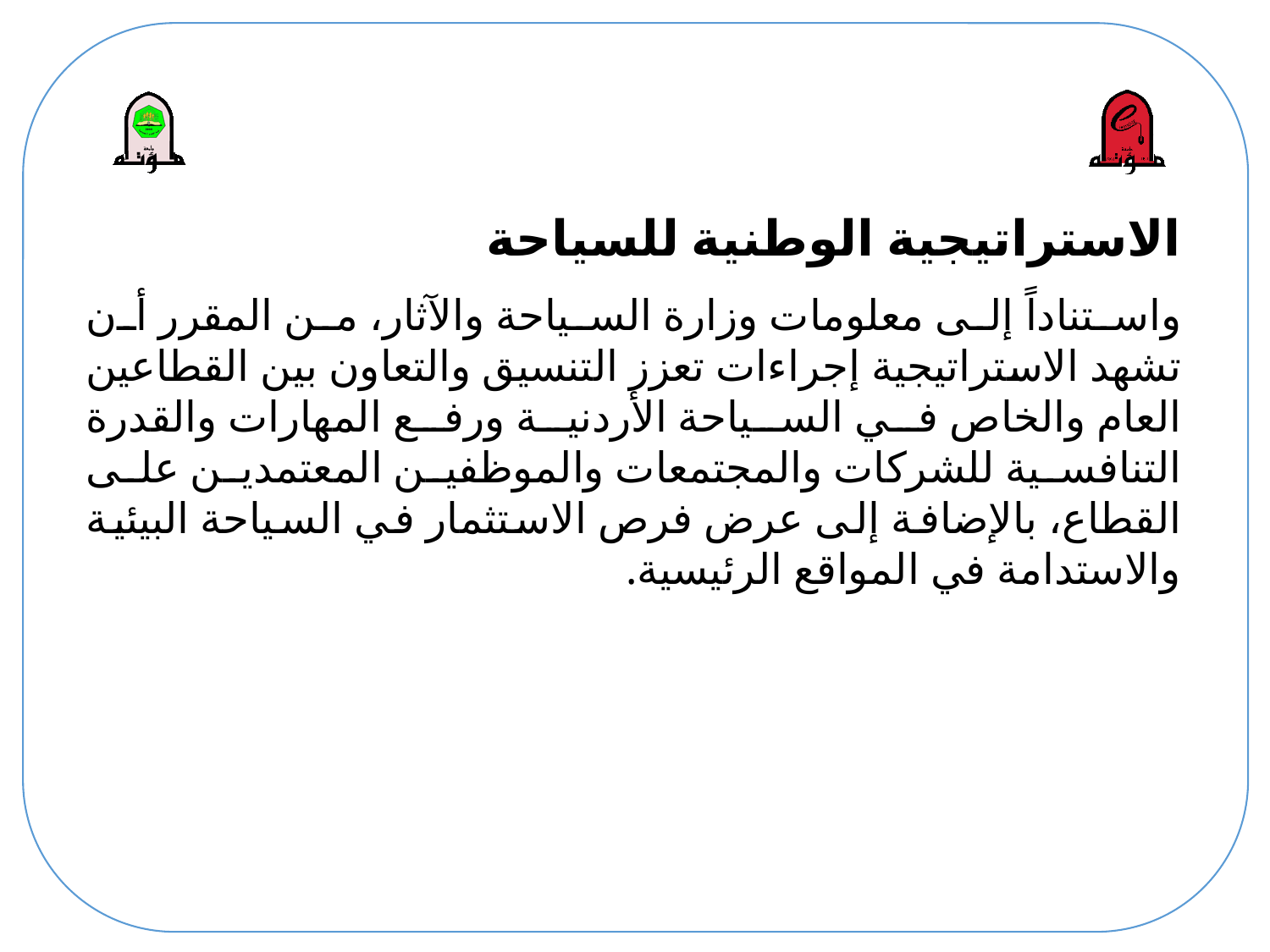

# الاستراتيجية الوطنية للسياحة
واستناداً إلى معلومات وزارة السياحة والآثار، من المقرر أن تشهد الاستراتيجية إجراءات تعزز التنسيق والتعاون بين القطاعين العام والخاص في السياحة الأردنية ورفع المهارات والقدرة التنافسية للشركات والمجتمعات والموظفين المعتمدين على القطاع، بالإضافة إلى عرض فرص الاستثمار في السياحة البيئية والاستدامة في المواقع الرئيسية.